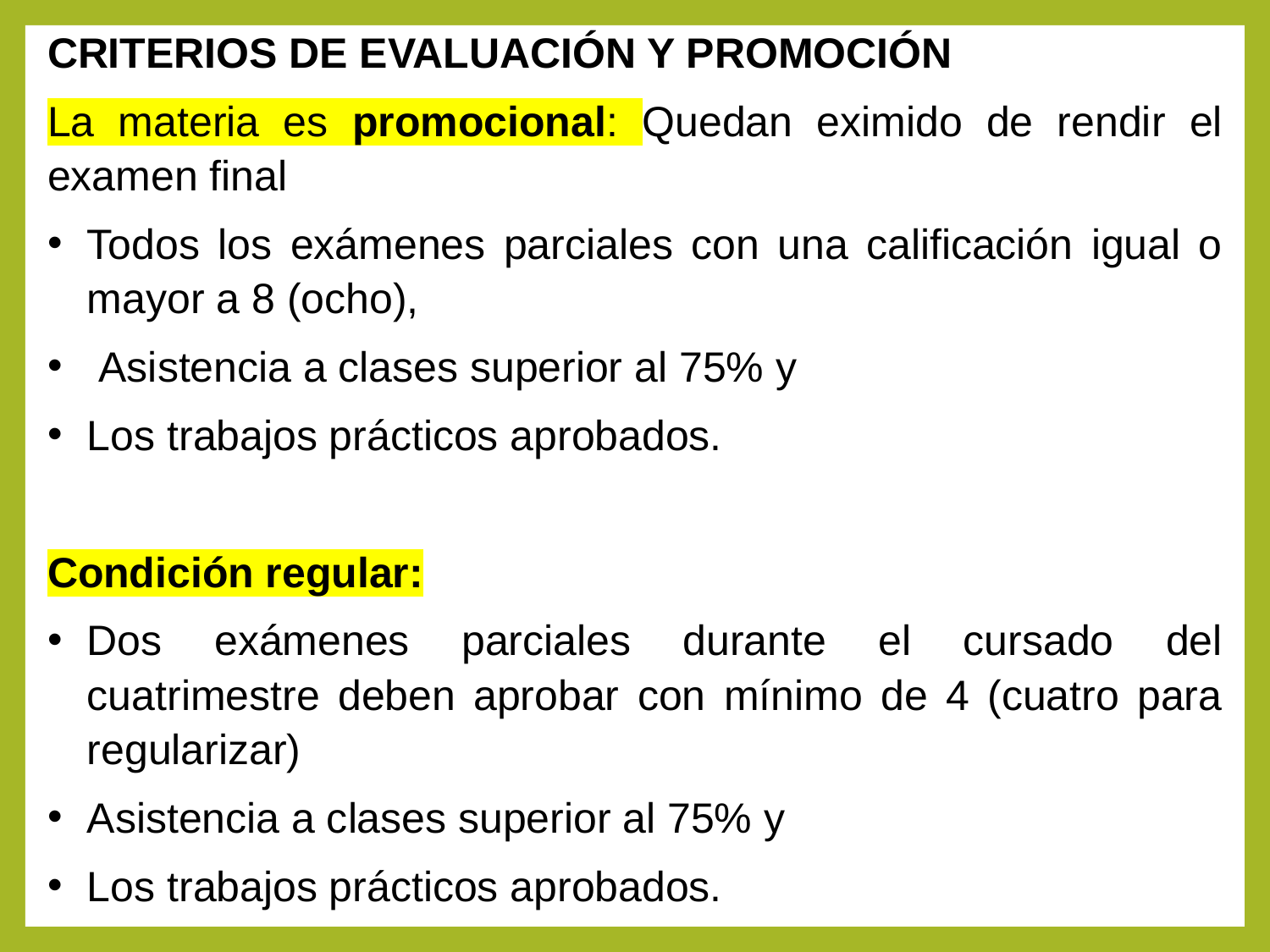

CRITERIOS DE EVALUACIÓN Y PROMOCIÓN
La materia es promocional: Quedan eximido de rendir el examen final
Todos los exámenes parciales con una calificación igual o mayor a 8 (ocho),
 Asistencia a clases superior al 75% y
Los trabajos prácticos aprobados.

Condición regular:
Dos exámenes parciales durante el cursado del cuatrimestre deben aprobar con mínimo de 4 (cuatro para regularizar)
Asistencia a clases superior al 75% y
Los trabajos prácticos aprobados.